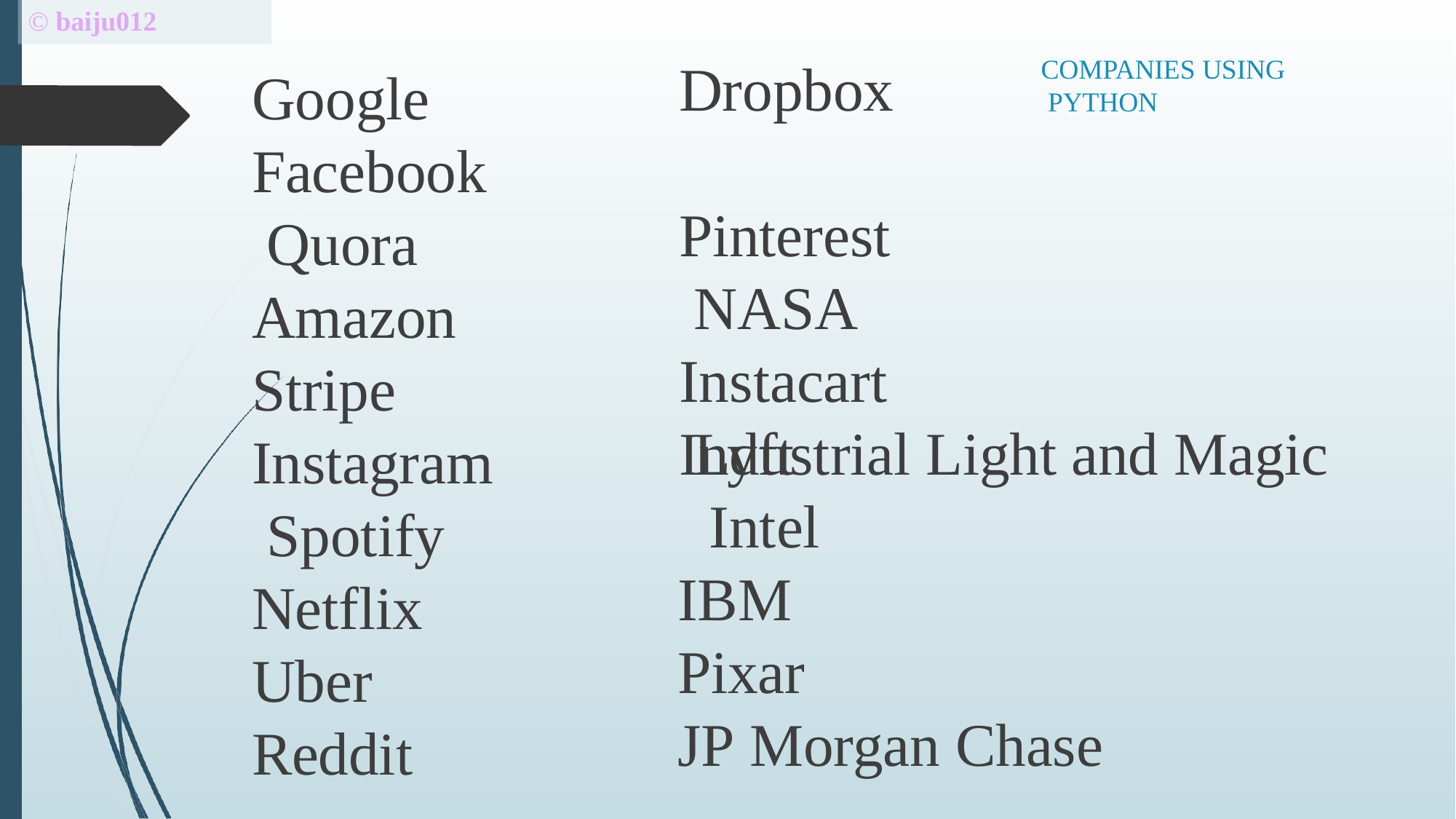

# © baiju012
Dropbox  Pinterest  NASA
Instacart  Lyft
COMPANIES USING  PYTHON
Google  Facebook  Quora  Amazon  Stripe  Instagram  Spotify  Netflix  Uber  Reddit
Industrial Light and Magic  Intel
IBM
Pixar
JP Morgan Chase